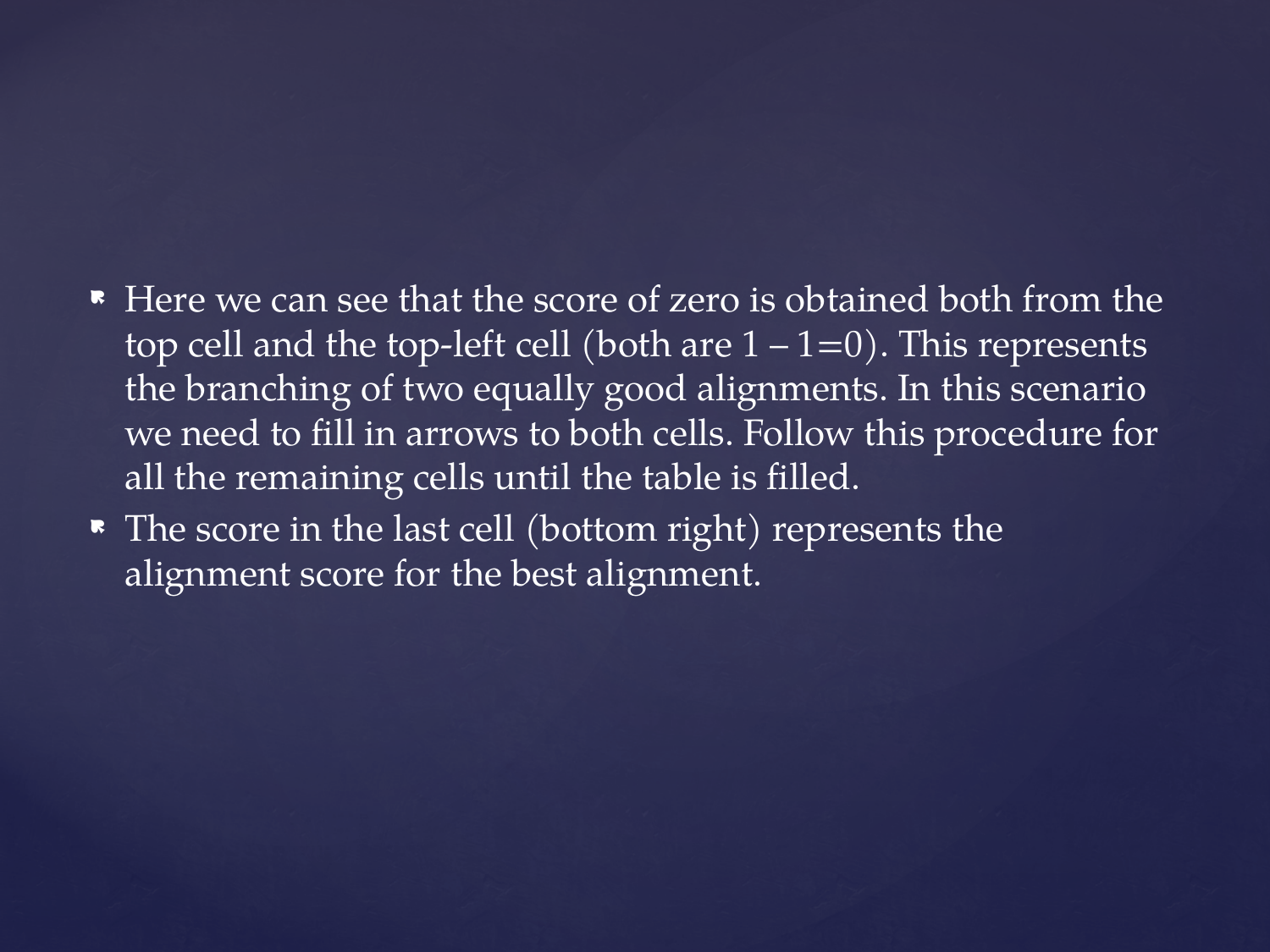

Here we can see that the score of zero is obtained both from the top cell and the top-left cell (both are 1 – 1=0). This represents the branching of two equally good alignments. In this scenario we need to fill in arrows to both cells. Follow this procedure for all the remaining cells until the table is filled.
The score in the last cell (bottom right) represents the alignment score for the best alignment.